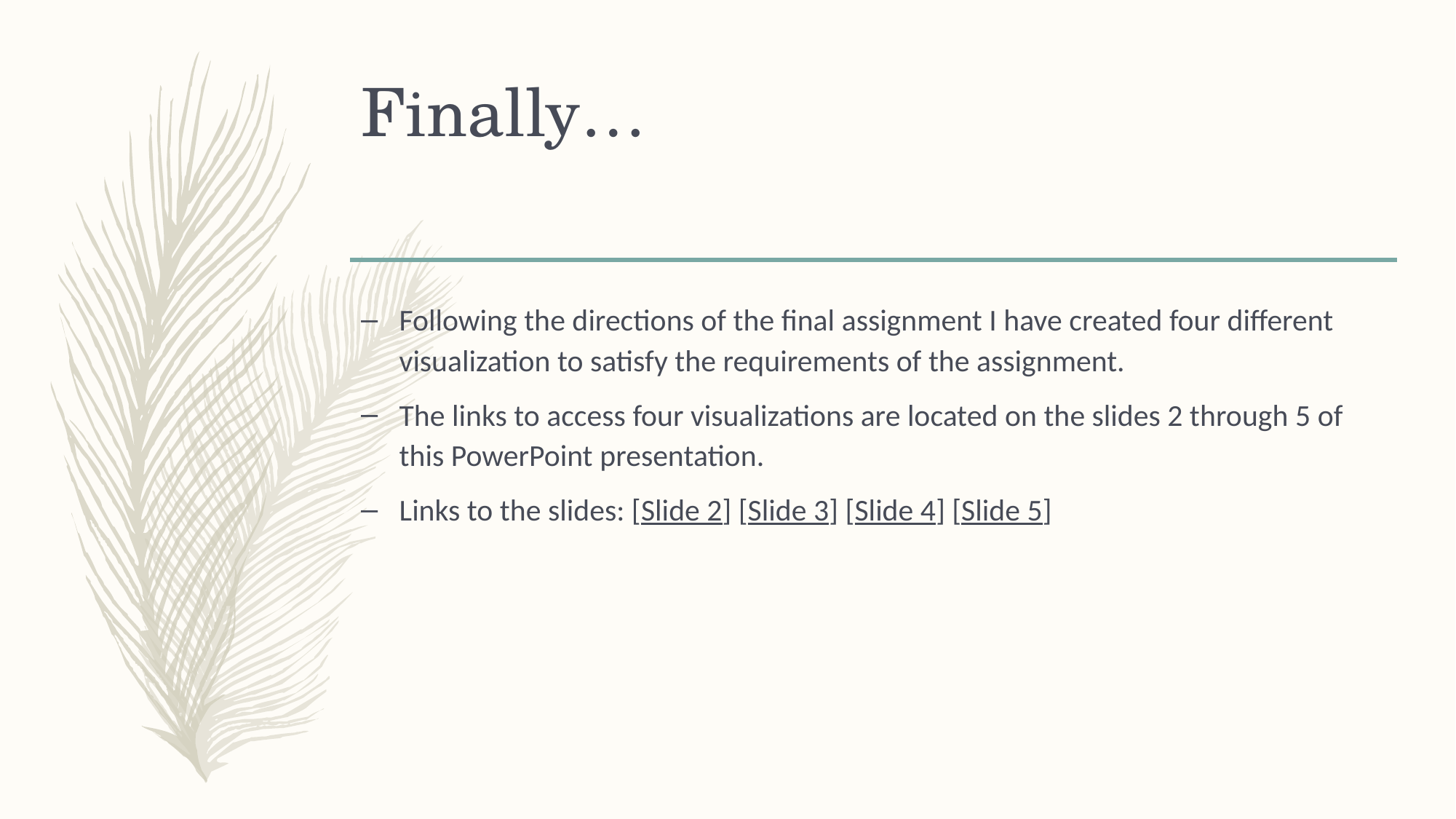

# Finally…
Following the directions of the final assignment I have created four different visualization to satisfy the requirements of the assignment.
The links to access four visualizations are located on the slides 2 through 5 of this PowerPoint presentation.
Links to the slides: [Slide 2] [Slide 3] [Slide 4] [Slide 5]